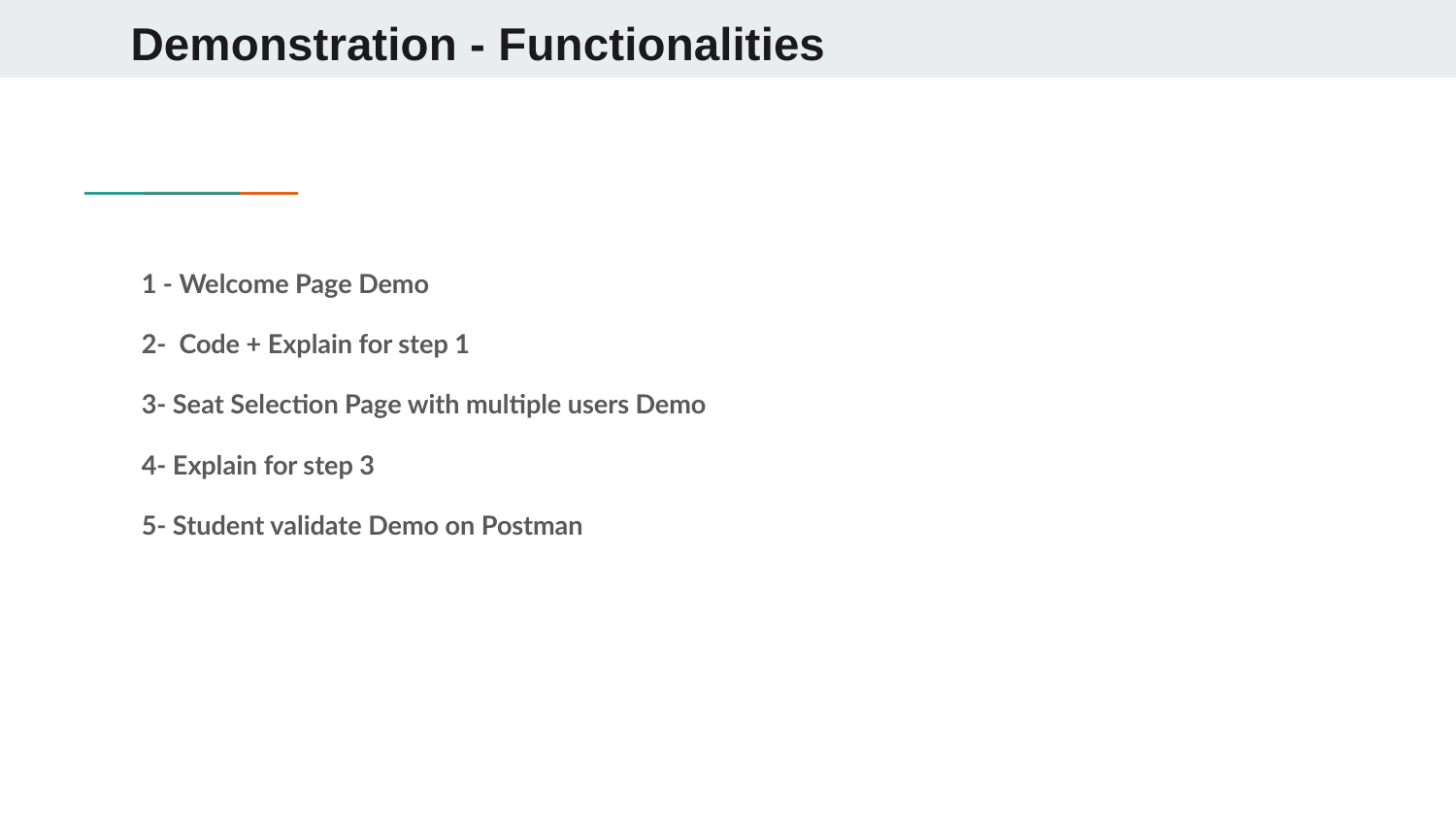

# Demonstration - Functionalities
1 - Welcome Page Demo
2-  Code + Explain for step 1
3- Seat Selection Page with multiple users Demo
4- Explain for step 3
5- Student validate Demo on Postman